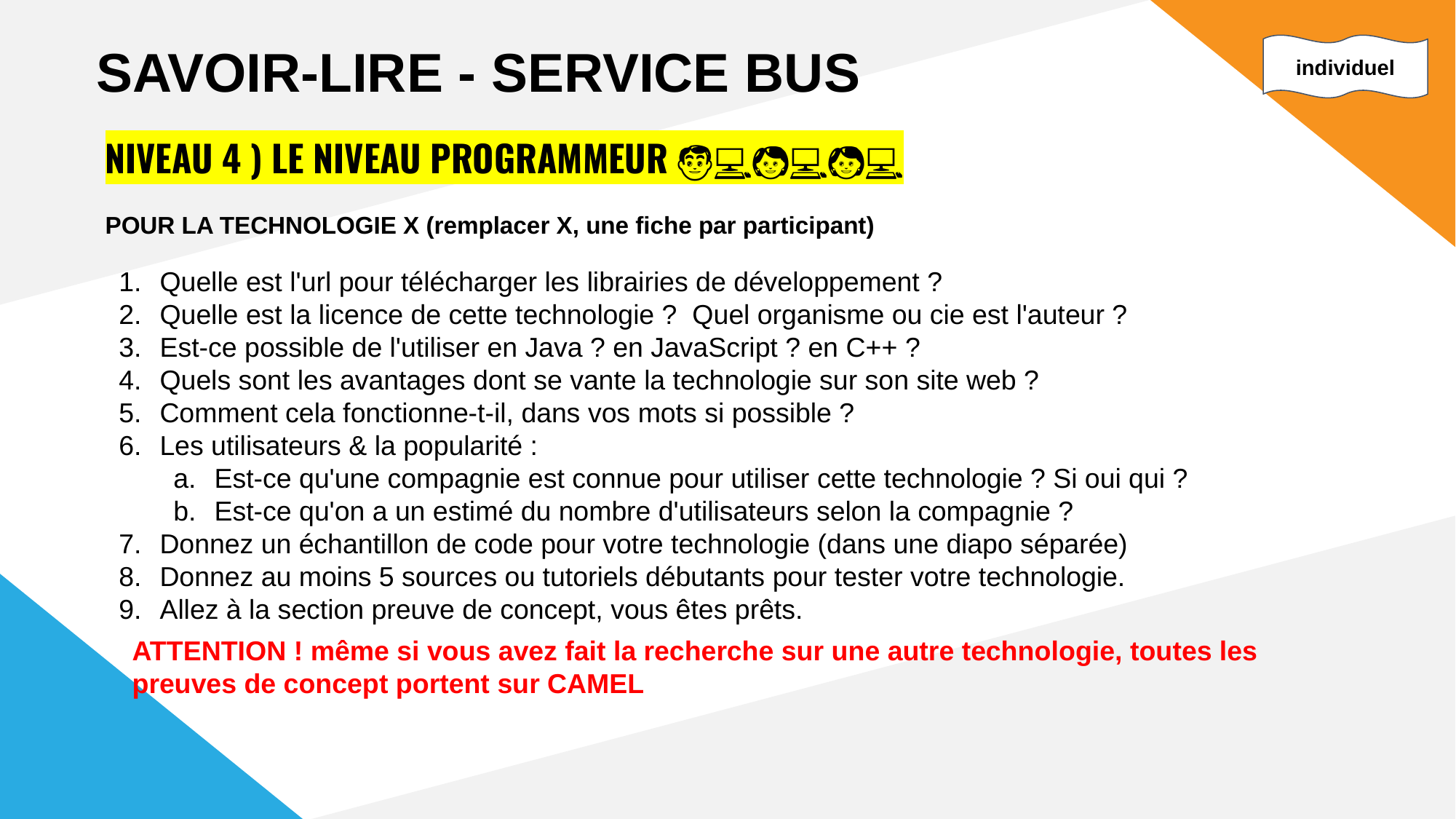

SAVOIR-LIRE - SERVICE BUS
individuel
NIVEAU 4 ) LE NIVEAU PROGRAMMEUR 👨‍💻👩‍💻👩‍💻

POUR LA TECHNOLOGIE X (remplacer X, une fiche par participant)

Quelle est l'url pour télécharger les librairies de développement ?
Quelle est la licence de cette technologie ?  Quel organisme ou cie est l'auteur ?
Est-ce possible de l'utiliser en Java ? en JavaScript ? en C++ ?
Quels sont les avantages dont se vante la technologie sur son site web ?
Comment cela fonctionne-t-il, dans vos mots si possible ?
Les utilisateurs & la popularité :
Est-ce qu'une compagnie est connue pour utiliser cette technologie ? Si oui qui ?
Est-ce qu'on a un estimé du nombre d'utilisateurs selon la compagnie ?
Donnez un échantillon de code pour votre technologie (dans une diapo séparée)
Donnez au moins 5 sources ou tutoriels débutants pour tester votre technologie.
Allez à la section preuve de concept, vous êtes prêts.
ATTENTION ! même si vous avez fait la recherche sur une autre technologie, toutes les preuves de concept portent sur CAMEL